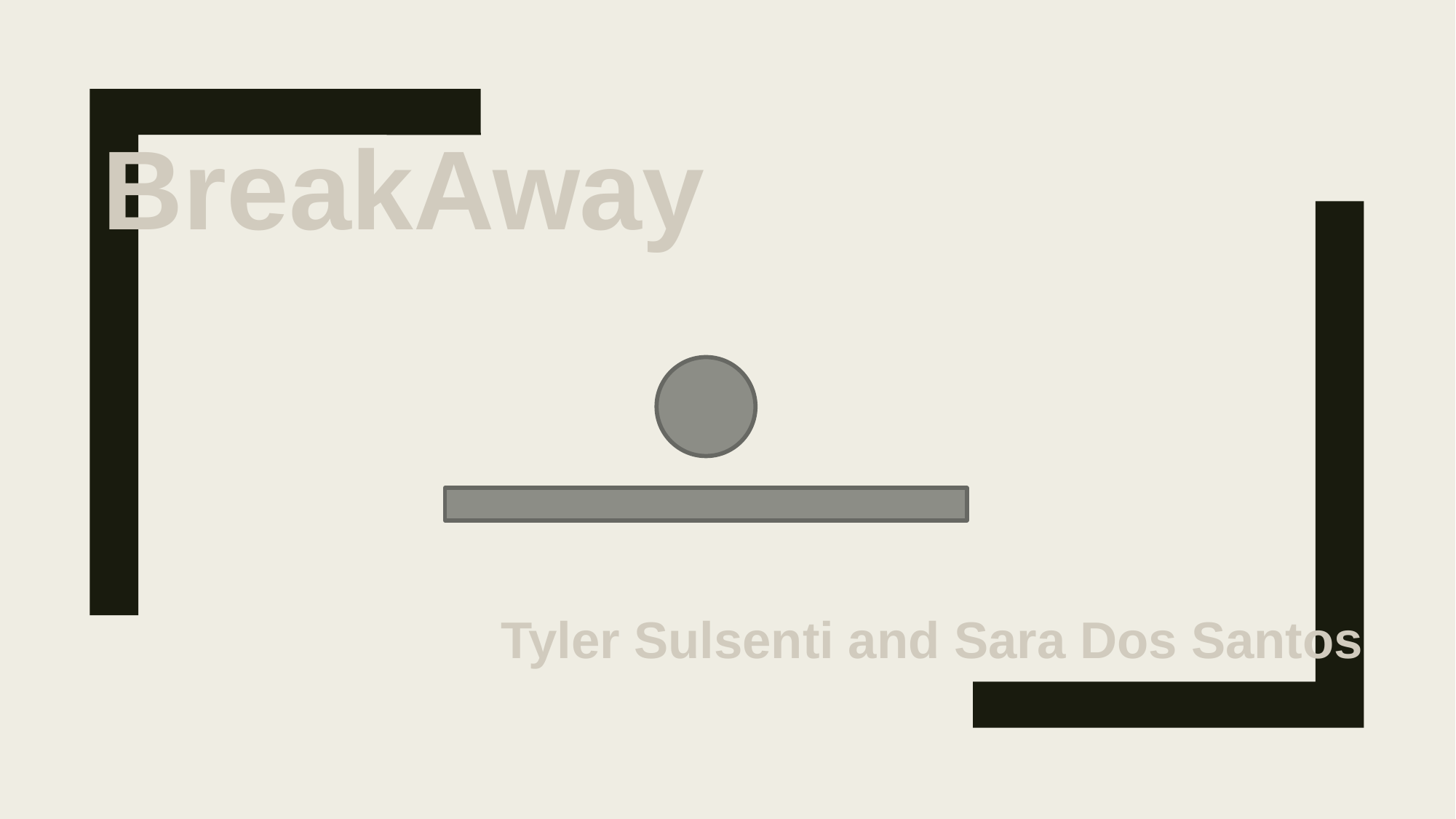

BreakAway

Tyler Sulsenti and Sara Dos Santos